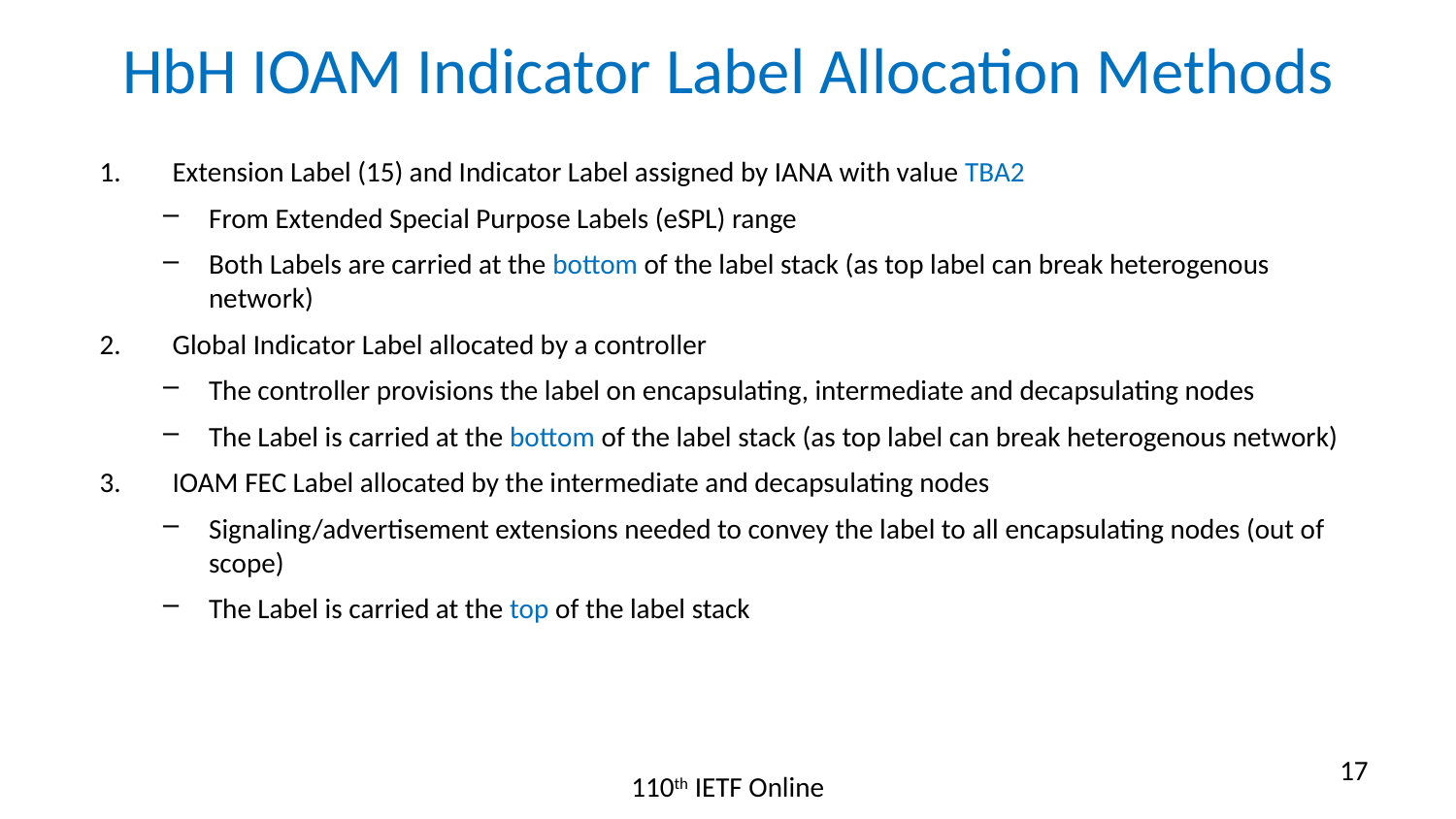

# HbH IOAM Indicator Label Allocation Methods
Extension Label (15) and Indicator Label assigned by IANA with value TBA2
From Extended Special Purpose Labels (eSPL) range
Both Labels are carried at the bottom of the label stack (as top label can break heterogenous network)
Global Indicator Label allocated by a controller
The controller provisions the label on encapsulating, intermediate and decapsulating nodes
The Label is carried at the bottom of the label stack (as top label can break heterogenous network)
IOAM FEC Label allocated by the intermediate and decapsulating nodes
Signaling/advertisement extensions needed to convey the label to all encapsulating nodes (out of scope)
The Label is carried at the top of the label stack
17
110th IETF Online